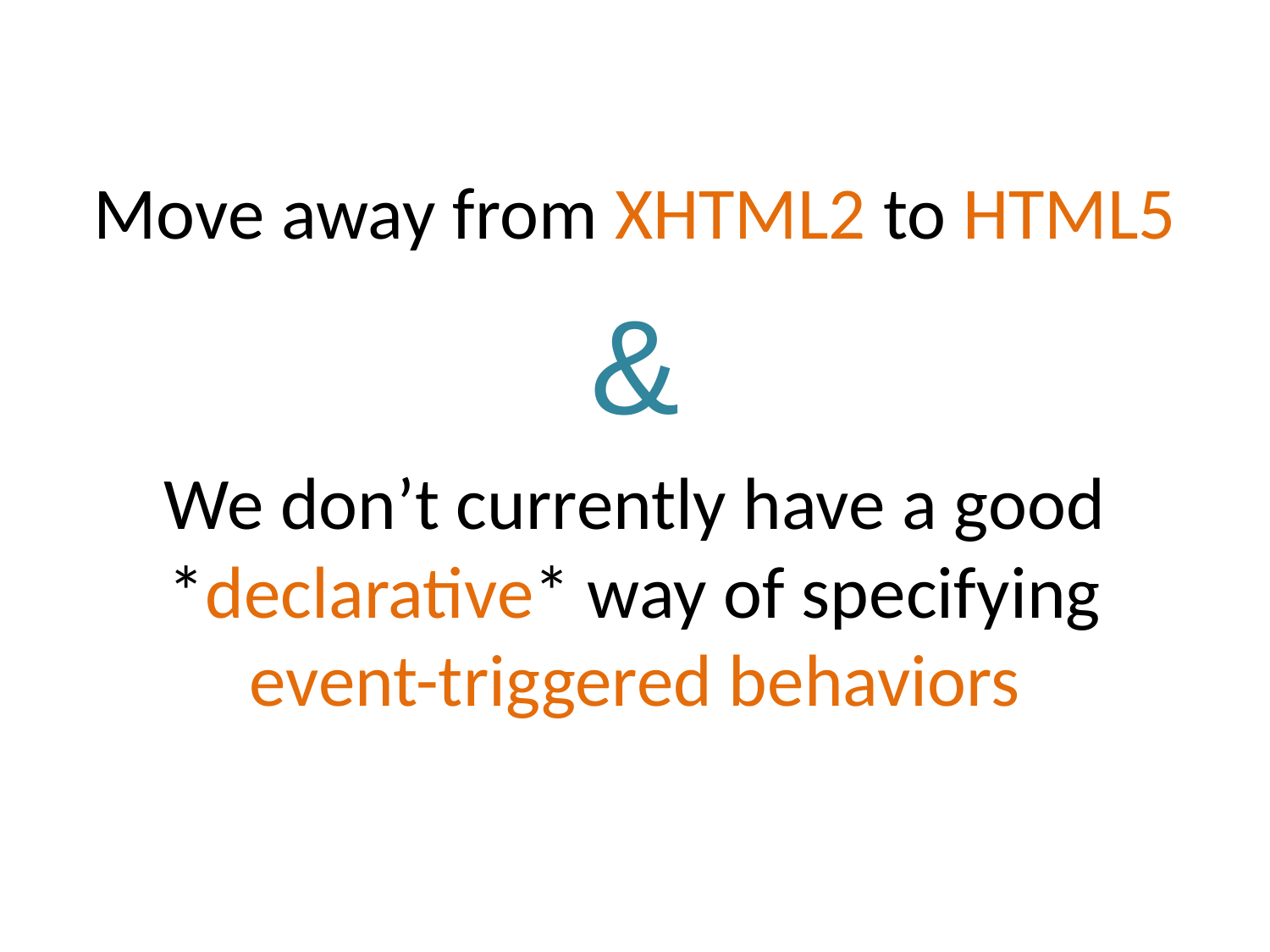

Move away from XHTML2 to HTML5
&
We don’t currently have a good *declarative* way of specifying event-triggered behaviors